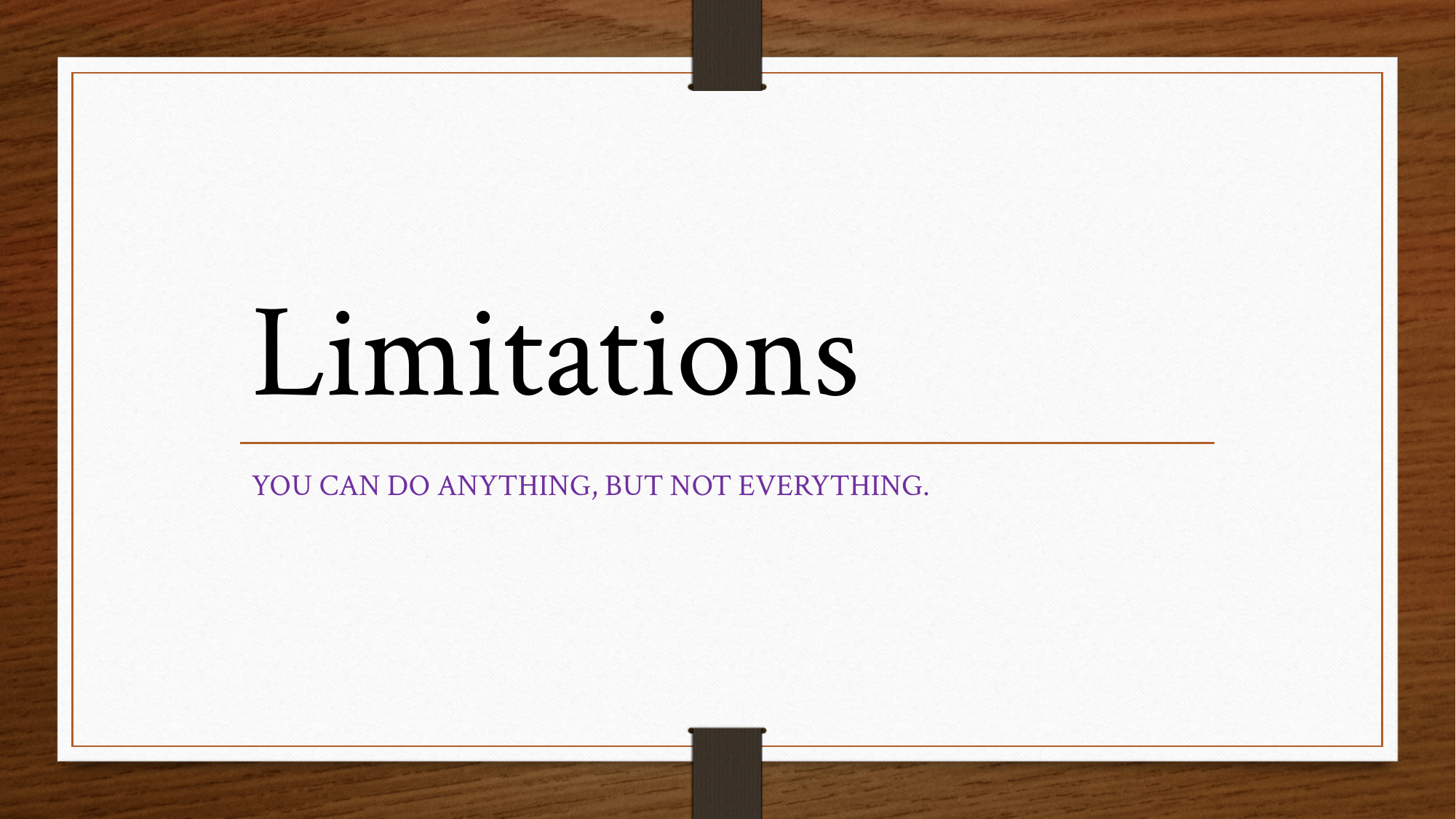

# Limitations
YOU CAN DO ANYTHING, BUT NOT EVERYTHING.